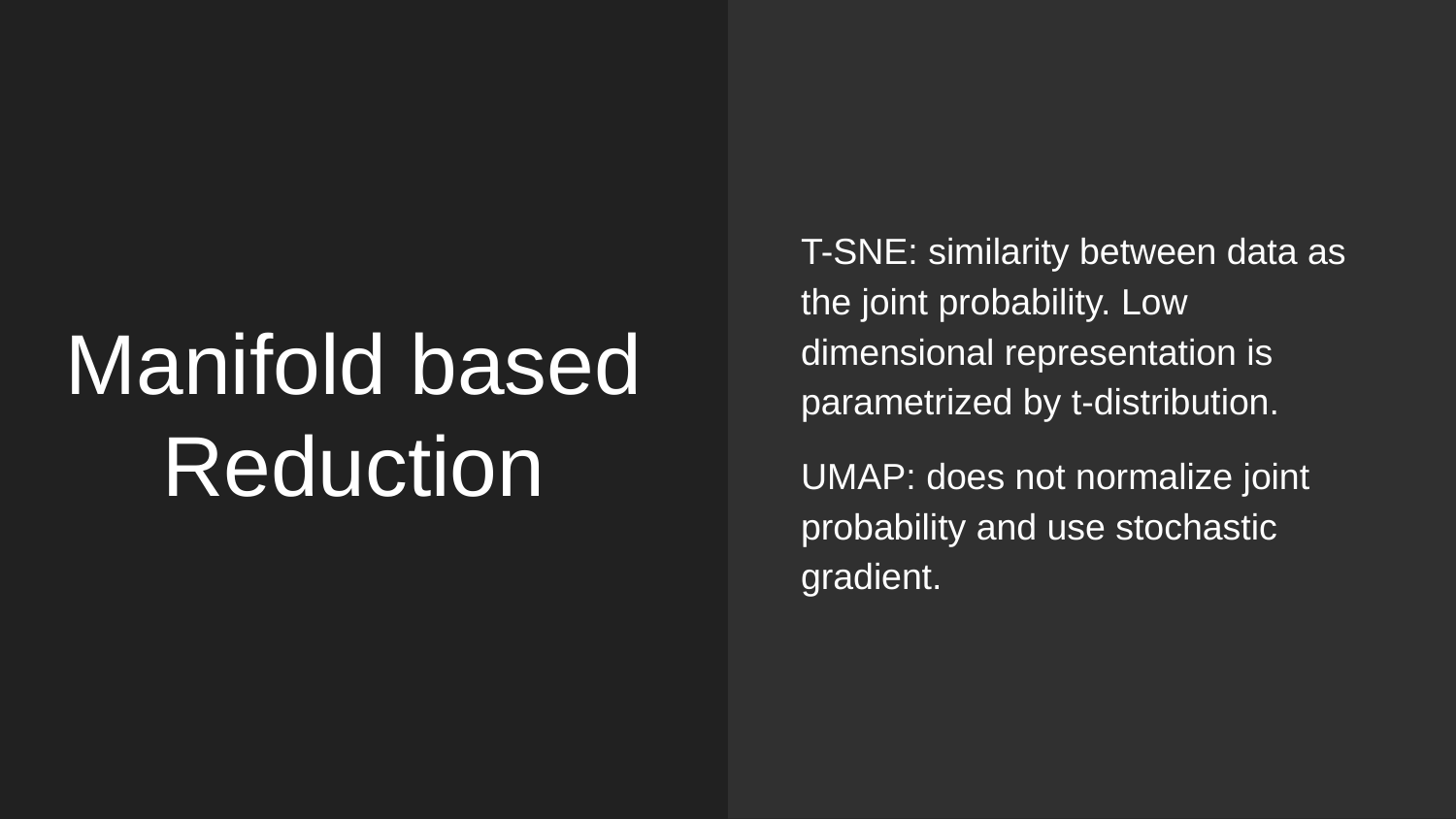

T-SNE: similarity between data as the joint probability. Low dimensional representation is parametrized by t-distribution.
UMAP: does not normalize joint probability and use stochastic gradient.
# Manifold based
Reduction